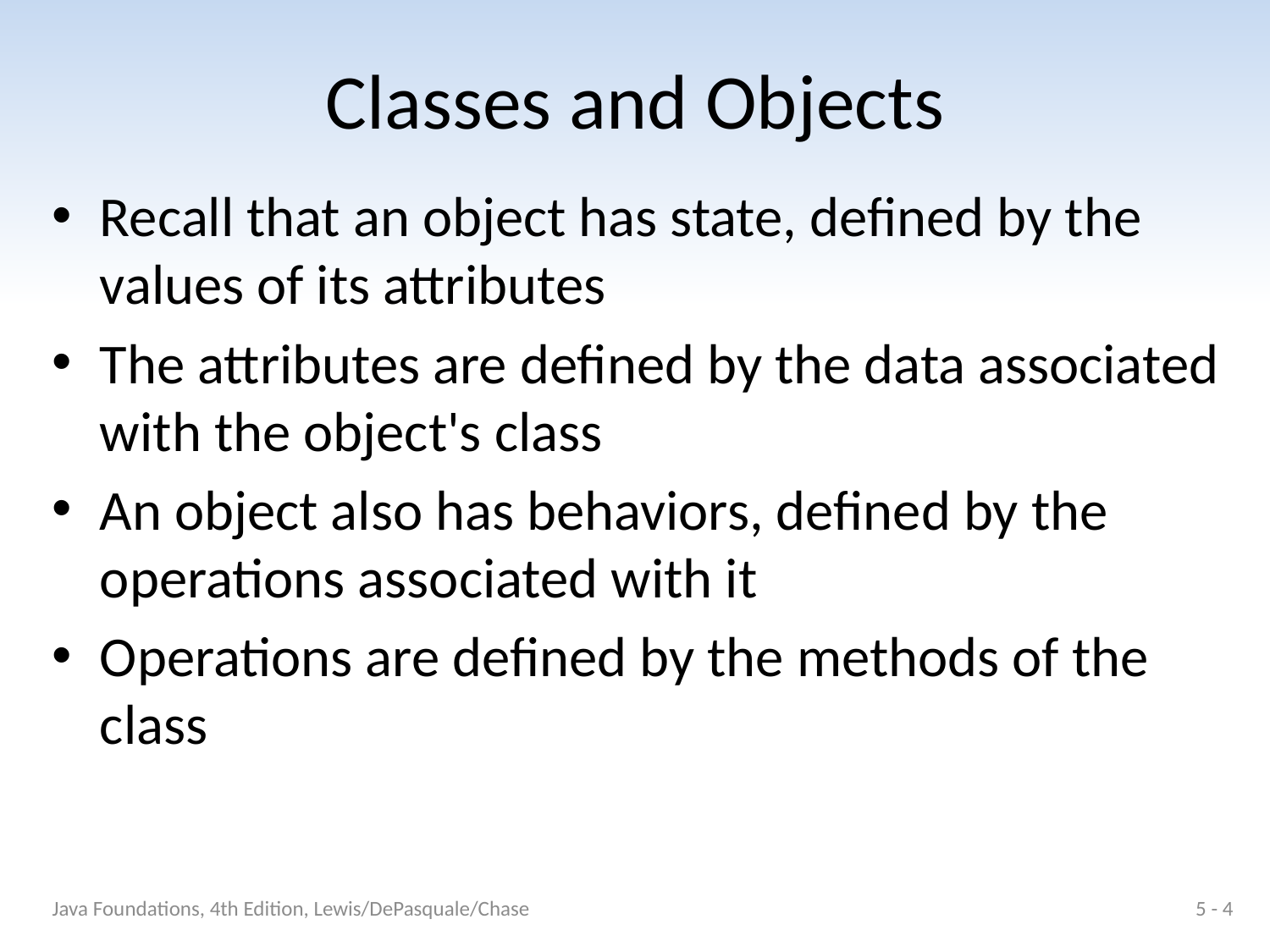

# Classes and Objects
Recall that an object has state, defined by the values of its attributes
The attributes are defined by the data associated with the object's class
An object also has behaviors, defined by the operations associated with it
Operations are defined by the methods of the class
Java Foundations, 4th Edition, Lewis/DePasquale/Chase
5 - 4